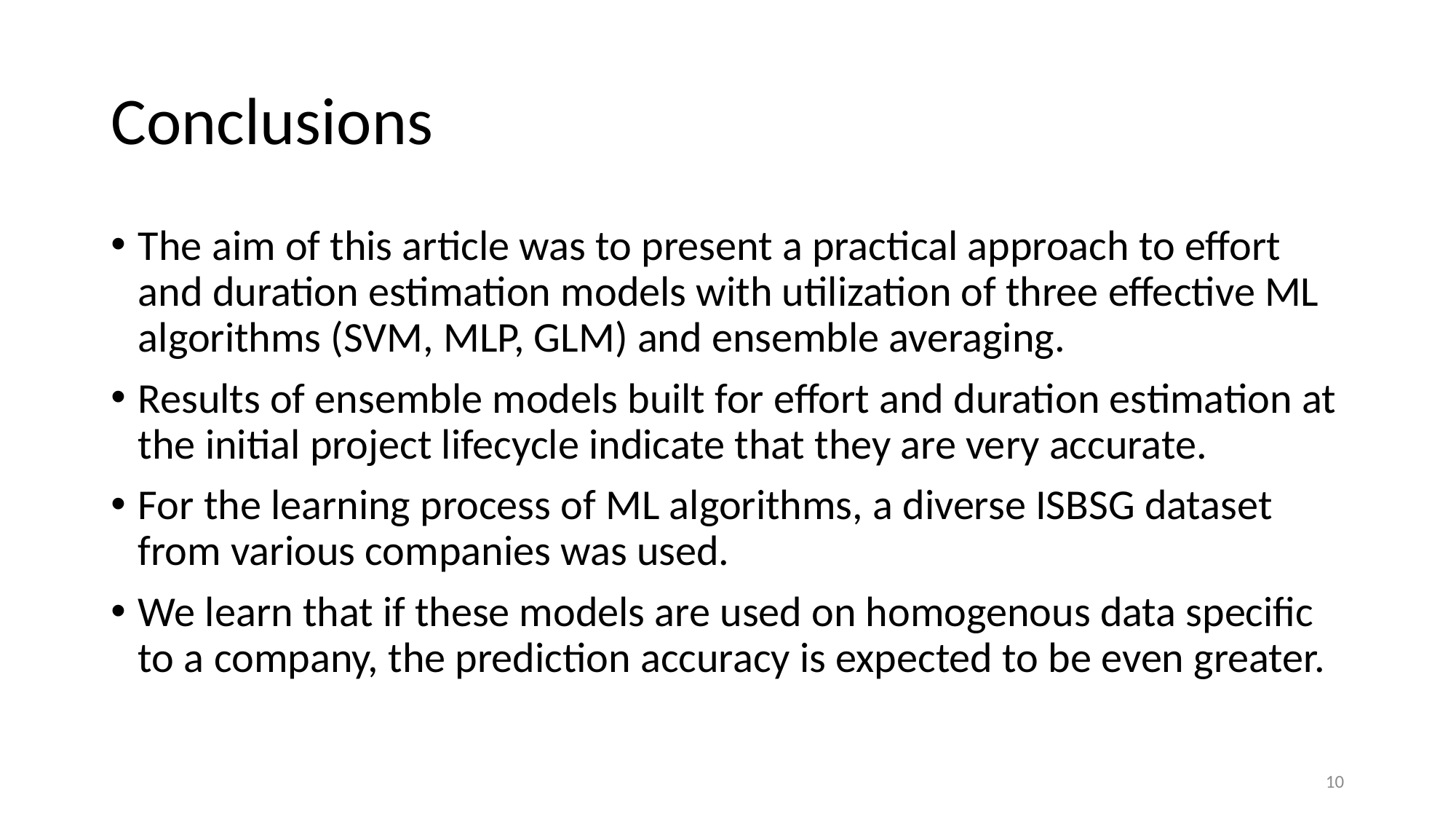

# Conclusions
The aim of this article was to present a practical approach to effort and duration estimation models with utilization of three effective ML algorithms (SVM, MLP, GLM) and ensemble averaging.
Results of ensemble models built for effort and duration estimation at the initial project lifecycle indicate that they are very accurate.
For the learning process of ML algorithms, a diverse ISBSG dataset from various companies was used.
We learn that if these models are used on homogenous data specific to a company, the prediction accuracy is expected to be even greater.
10